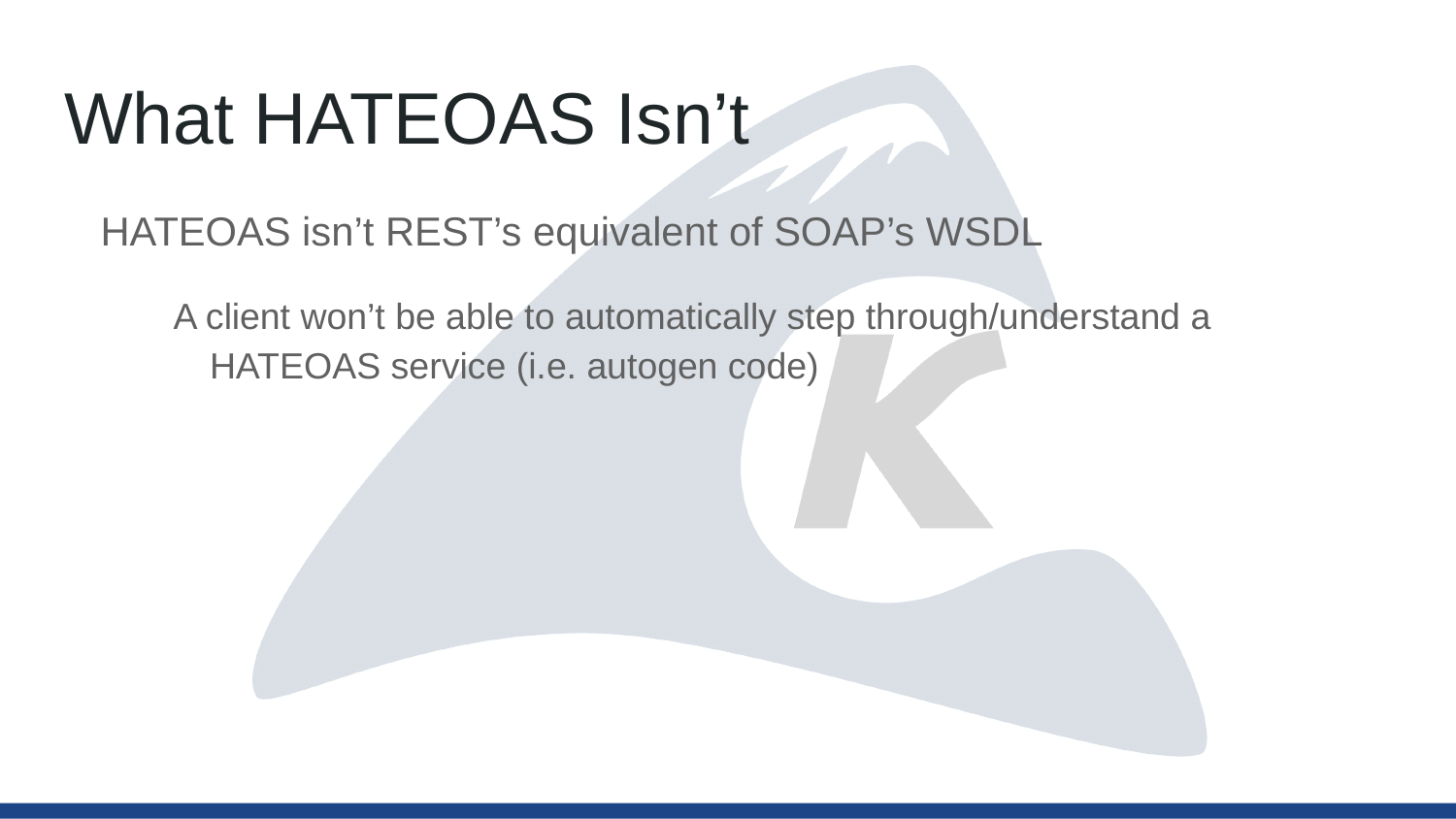

# What HATEOAS Isn’t
HATEOAS isn’t REST’s equivalent of SOAP’s WSDL
A client won’t be able to automatically step through/understand a HATEOAS service (i.e. autogen code)